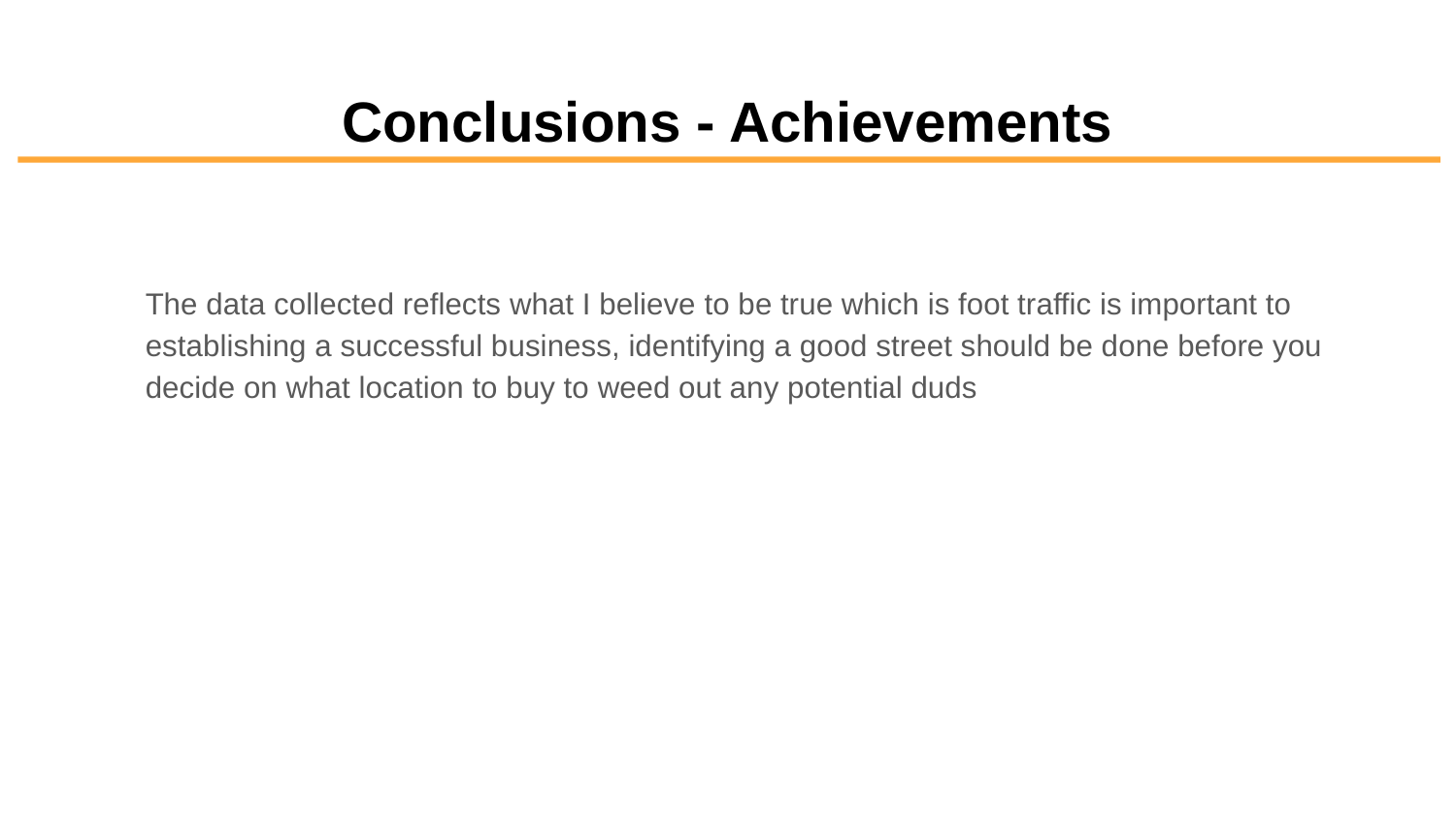

# Conclusions - Achievements

The data collected reflects what I believe to be true which is foot traffic is important to establishing a successful business, identifying a good street should be done before you decide on what location to buy to weed out any potential duds